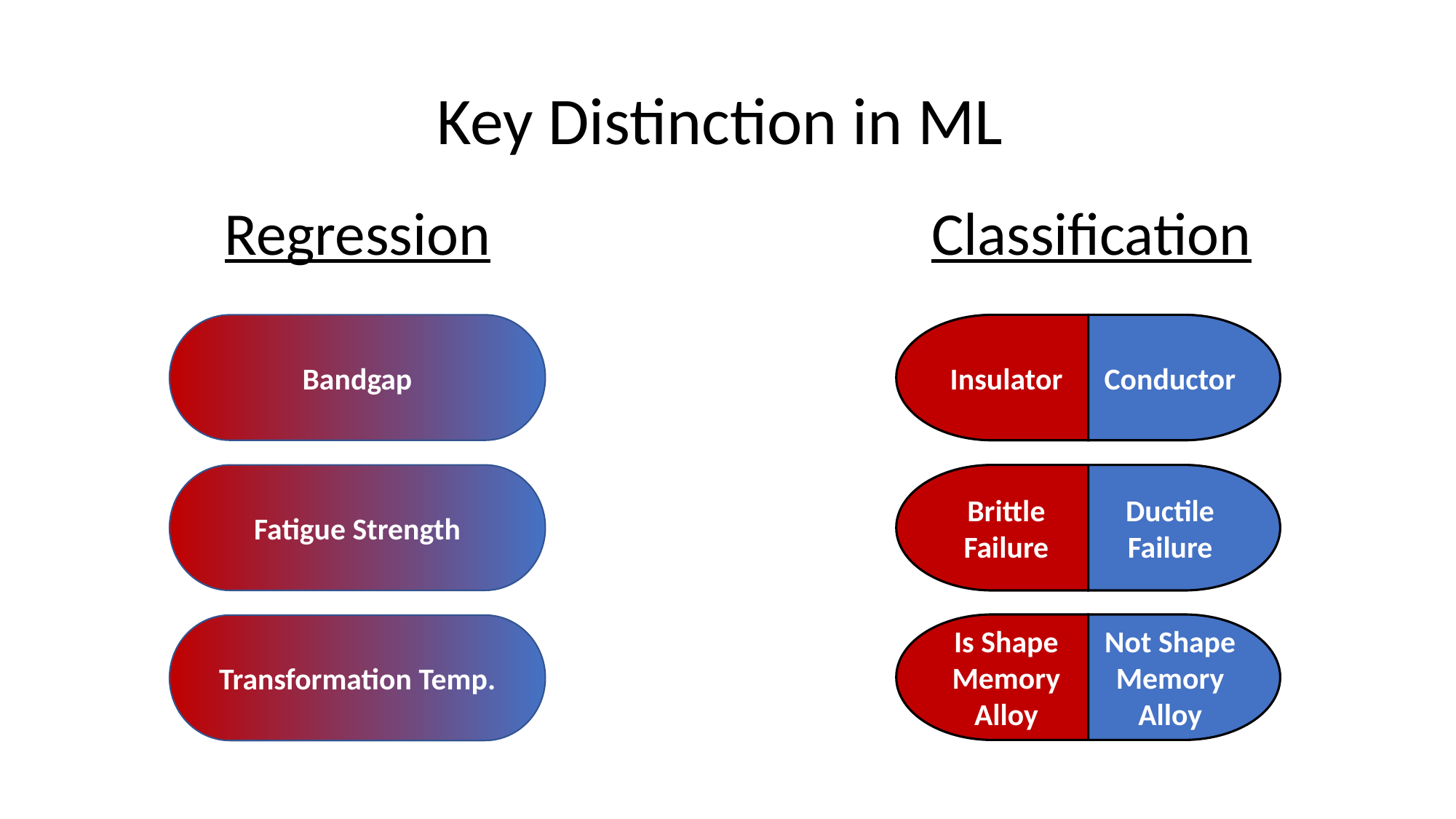

# Key Distinction in ML
Regression
Classification
Bandgap
Insulator
Conductor
Ductile
Failure
Brittle
Failure
Fatigue Strength
Not Shape Memory Alloy
Is Shape Memory Alloy
Transformation Temp.